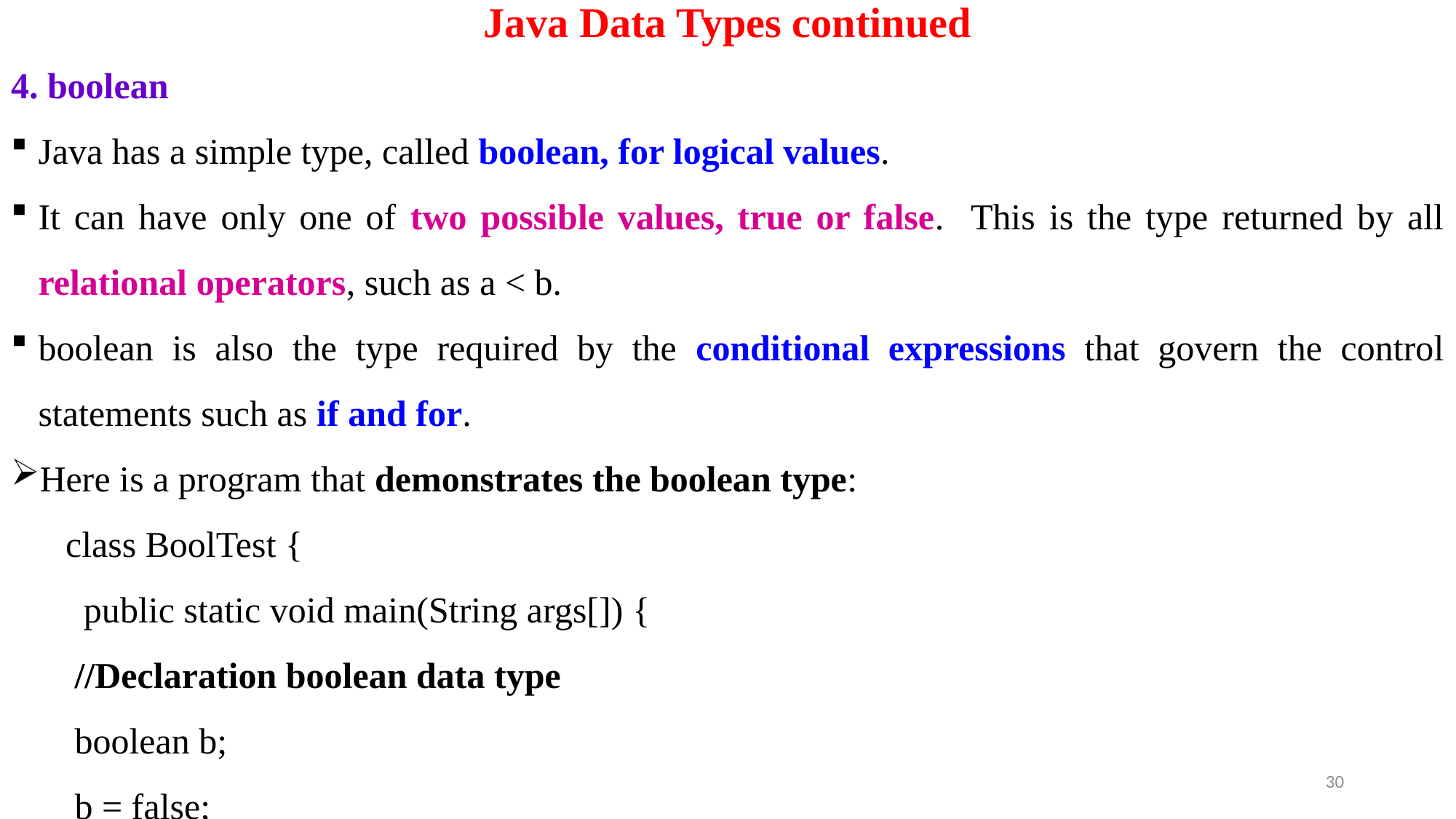

# Java Data Types continued
4. boolean
Java has a simple type, called boolean, for logical values.
It can have only one of two possible values, true or false.  This is the type returned by all relational operators, such as a < b.
boolean is also the type required by the conditional expressions that govern the control statements such as if and for.
Here is a program that demonstrates the boolean type:
class BoolTest {
  public static void main(String args[]) {
 //Declaration boolean data type
 boolean b;
 b = false;

30